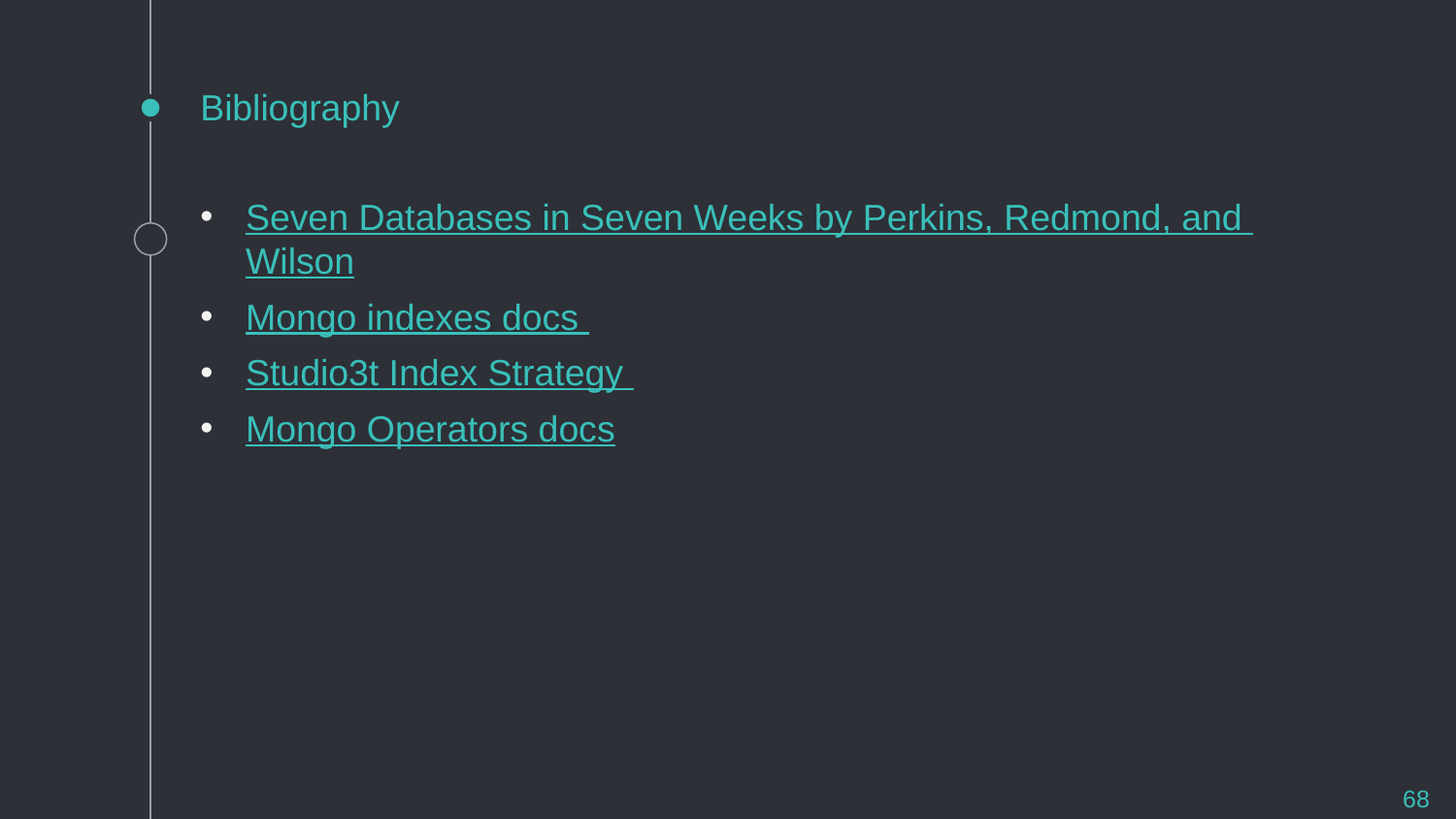

# Bibliography
Seven Databases in Seven Weeks by Perkins, Redmond, and Wilson
Mongo indexes docs
Studio3t Index Strategy
Mongo Operators docs
68